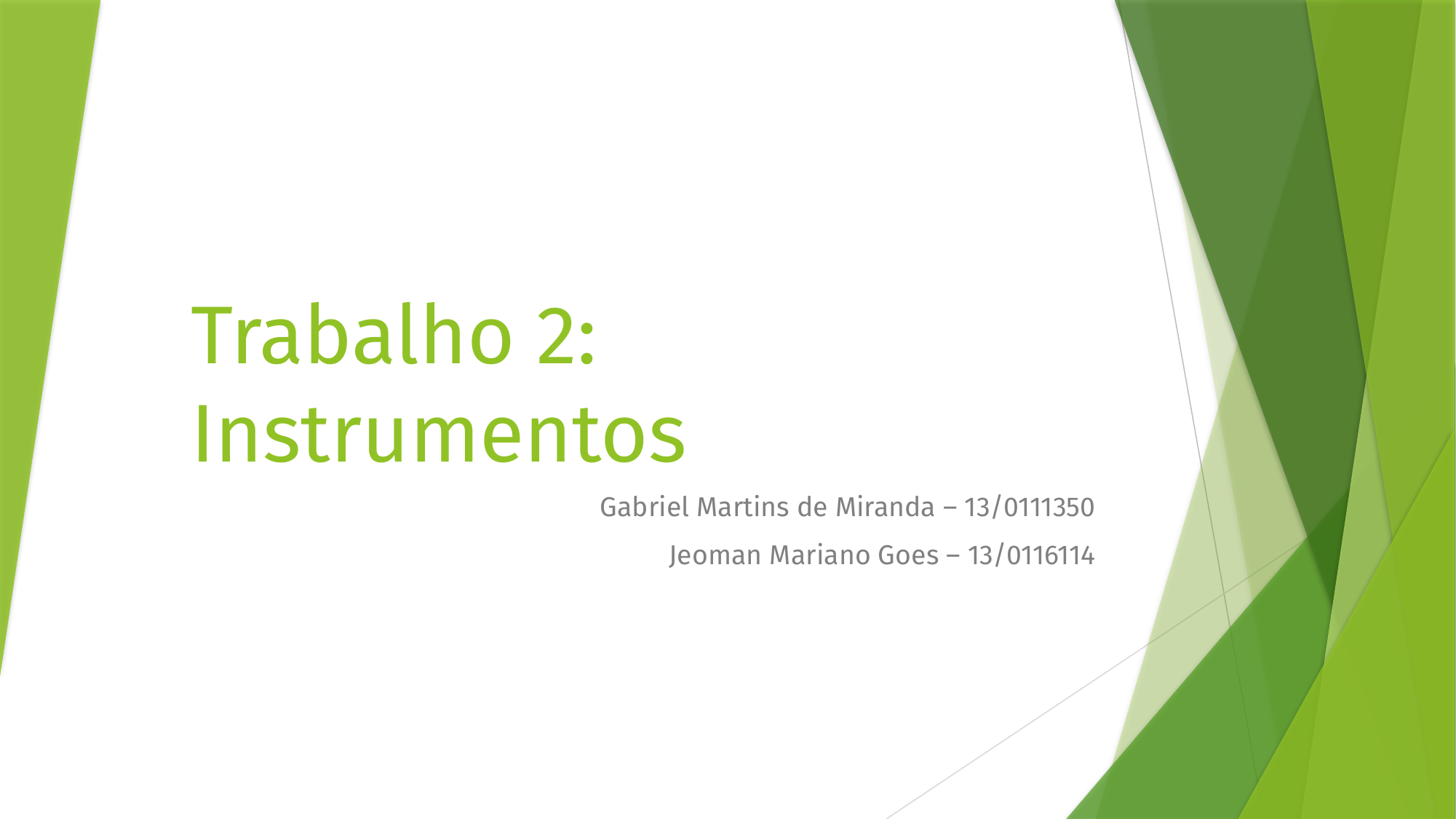

# Trabalho 2: Instrumentos
Gabriel Martins de Miranda – 13/0111350
Jeoman Mariano Goes – 13/0116114